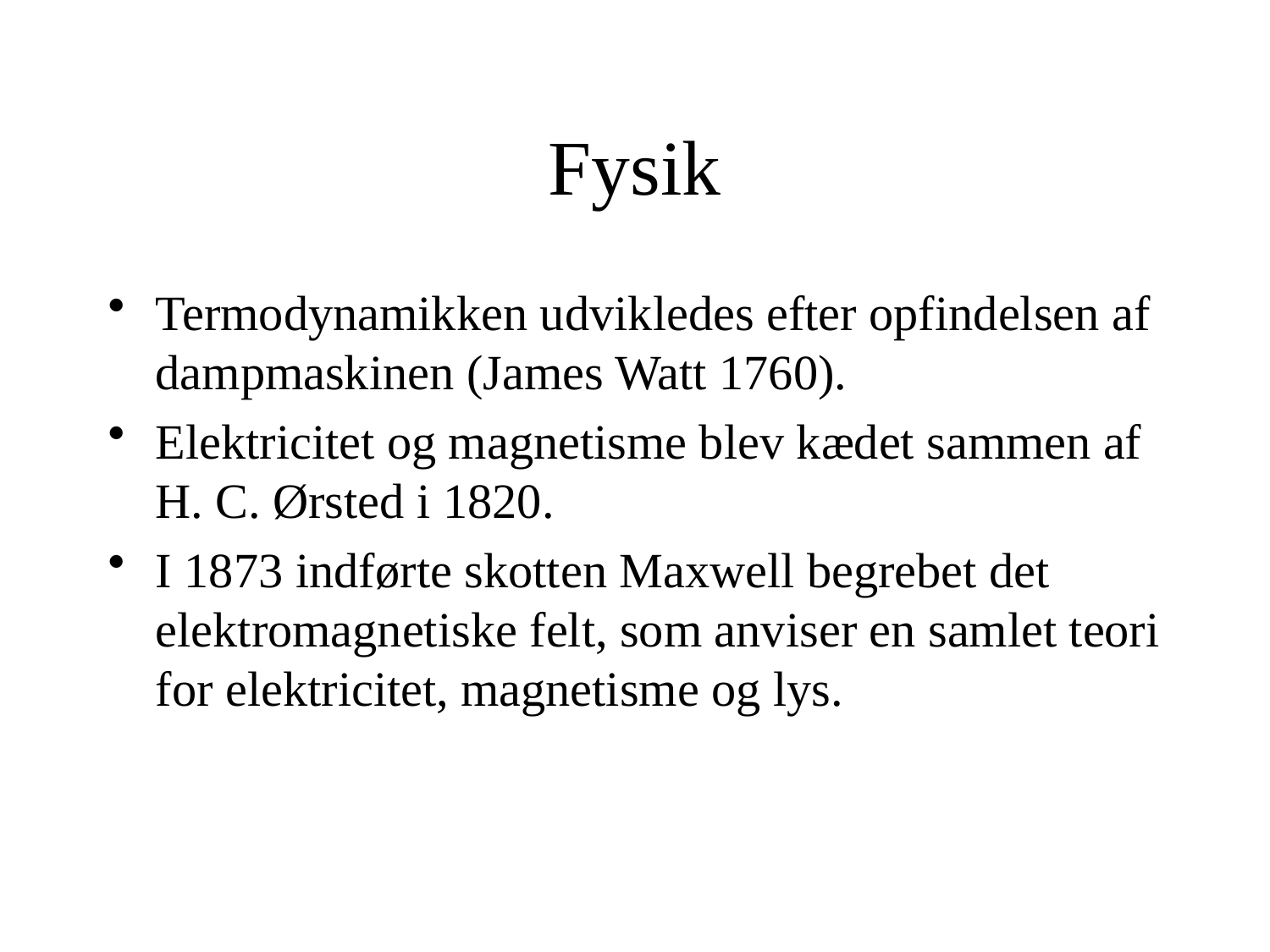

# Fysik
Termodynamikken udvikledes efter opfindelsen af dampmaskinen (James Watt 1760).
Elektricitet og magnetisme blev kædet sammen af H. C. Ørsted i 1820.
I 1873 indførte skotten Maxwell begrebet det elektromagnetiske felt, som anviser en samlet teori for elektricitet, magnetisme og lys.